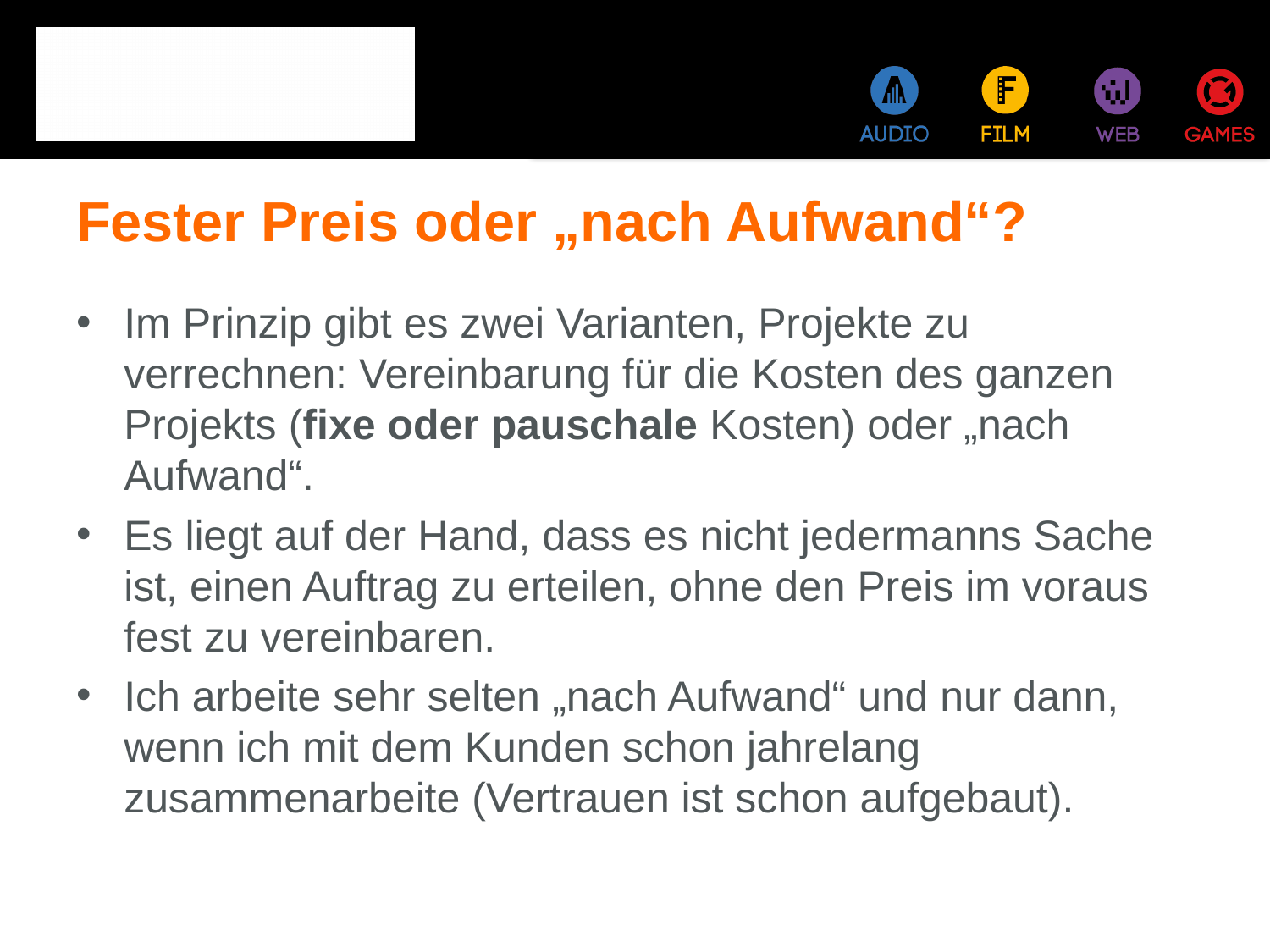

# Fester Preis oder „nach Aufwand“?
Im Prinzip gibt es zwei Varianten, Projekte zu verrechnen: Vereinbarung für die Kosten des ganzen Projekts (fixe oder pauschale Kosten) oder „nach Aufwand“.
Es liegt auf der Hand, dass es nicht jedermanns Sache ist, einen Auftrag zu erteilen, ohne den Preis im voraus fest zu vereinbaren.
Ich arbeite sehr selten „nach Aufwand“ und nur dann, wenn ich mit dem Kunden schon jahrelang zusammenarbeite (Vertrauen ist schon aufgebaut).